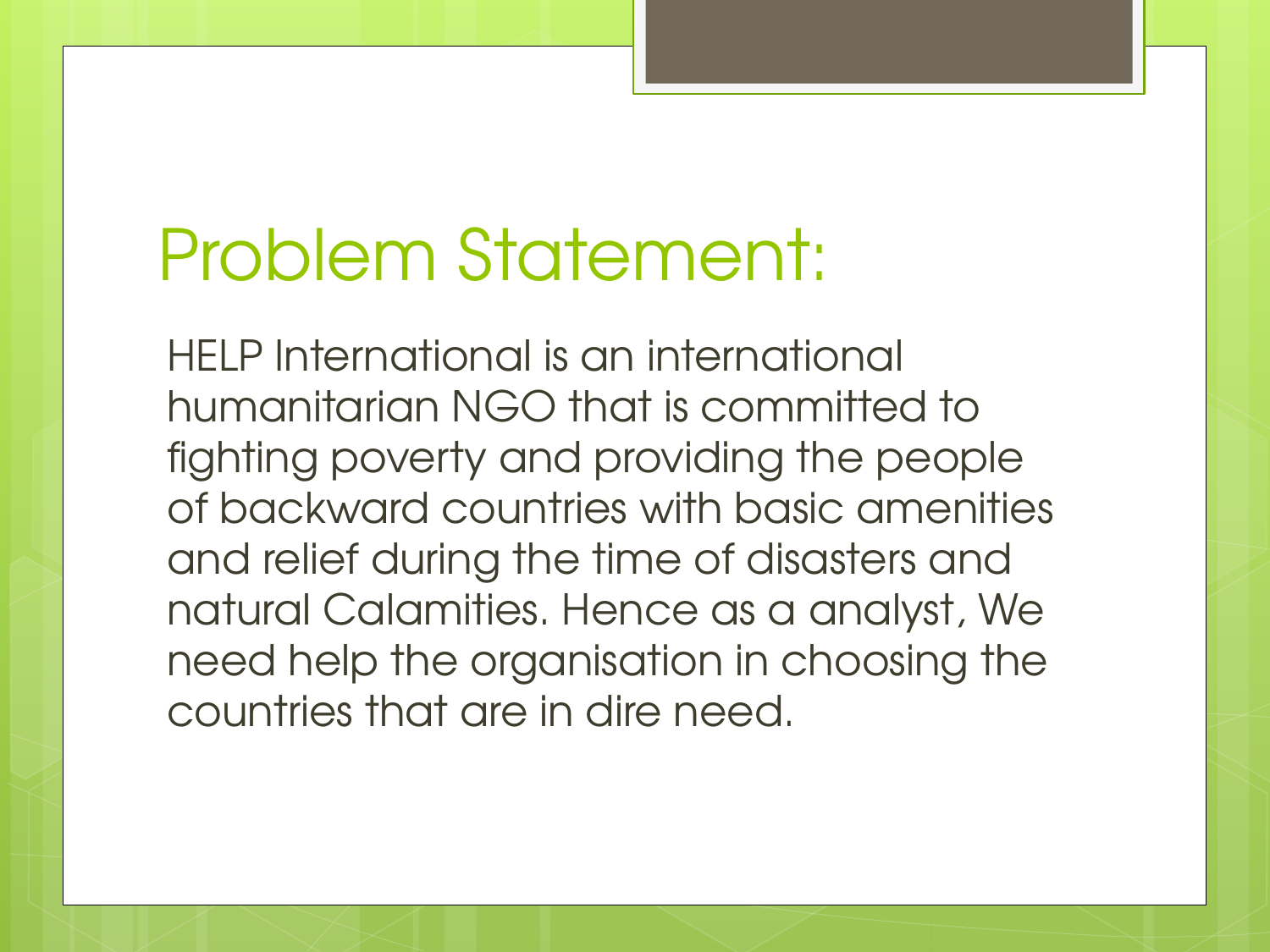

# Problem Statement:
HELP International is an international humanitarian NGO that is committed to fighting poverty and providing the people of backward countries with basic amenities and relief during the time of disasters and natural Calamities. Hence as a analyst, We need help the organisation in choosing the countries that are in dire need.